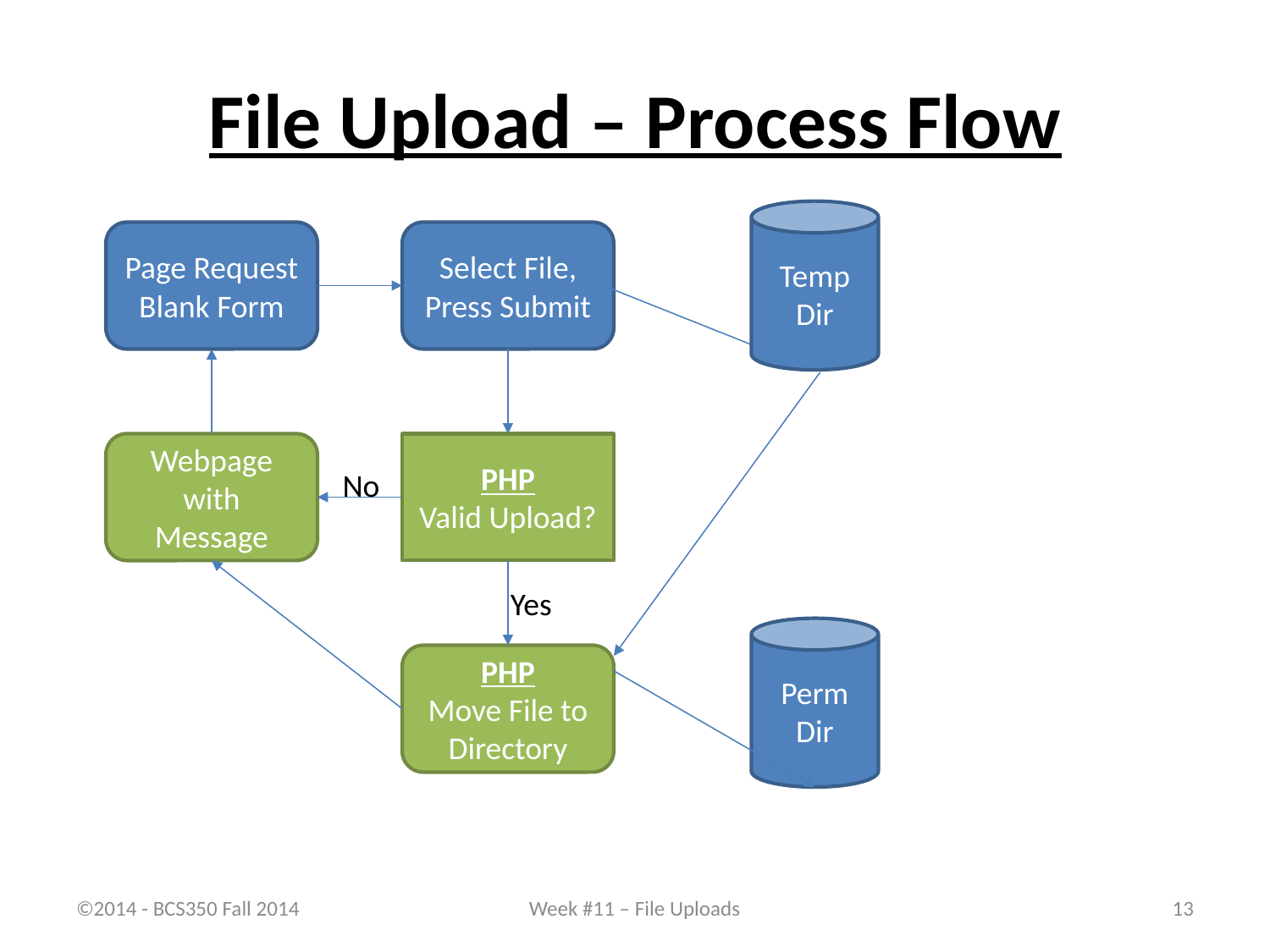

# File Upload – Process Flow
Temp
Dir
Page Request
Blank Form
Select File,
Press Submit
Webpage with Message
PHP
Valid Upload?
No
Yes
Perm
Dir
PHP
Move File to Directory
©2014 - BCS350 Fall 2014
Week #11 – File Uploads
13